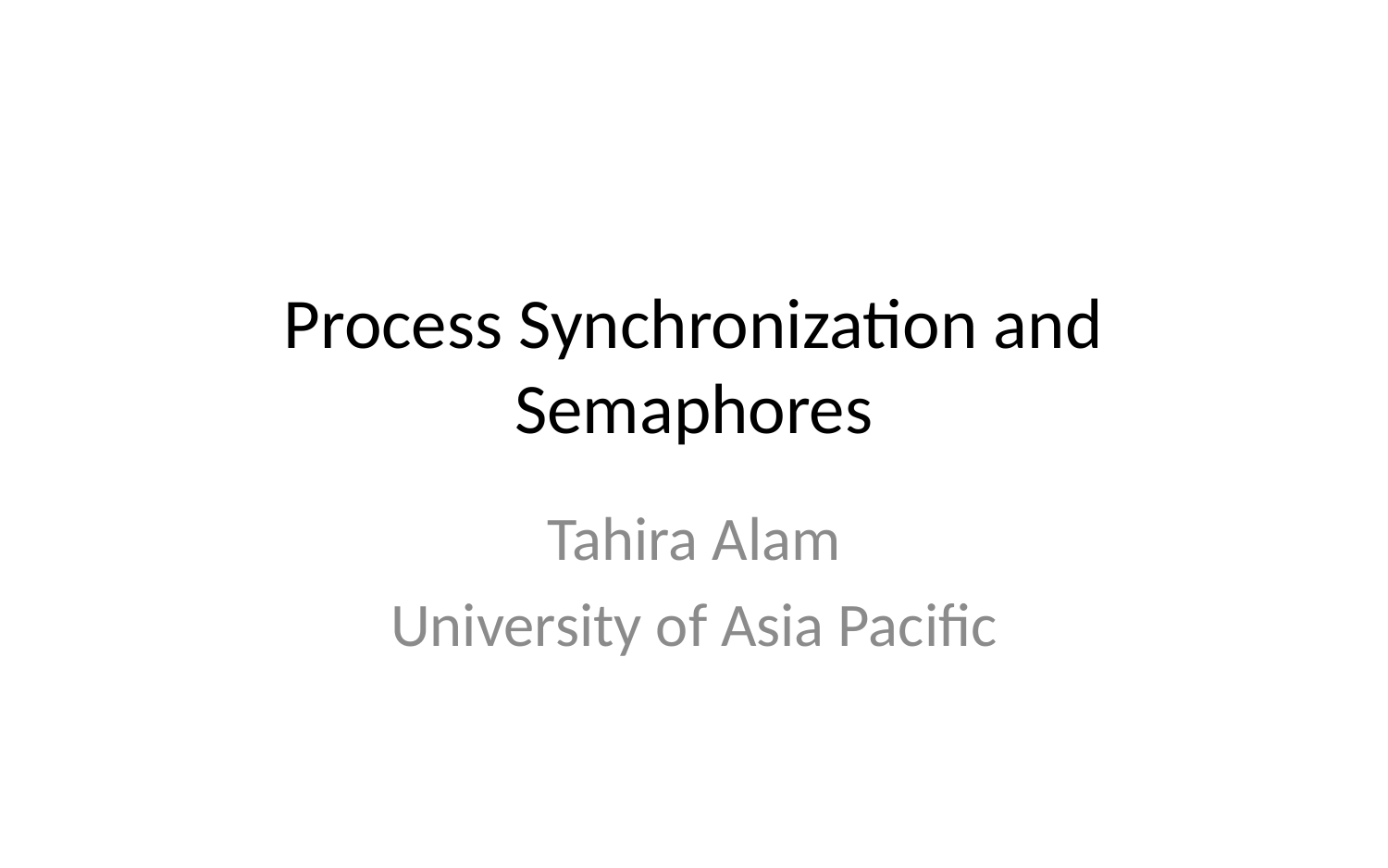

# Process Synchronization and Semaphores
Tahira Alam
University of Asia Pacific